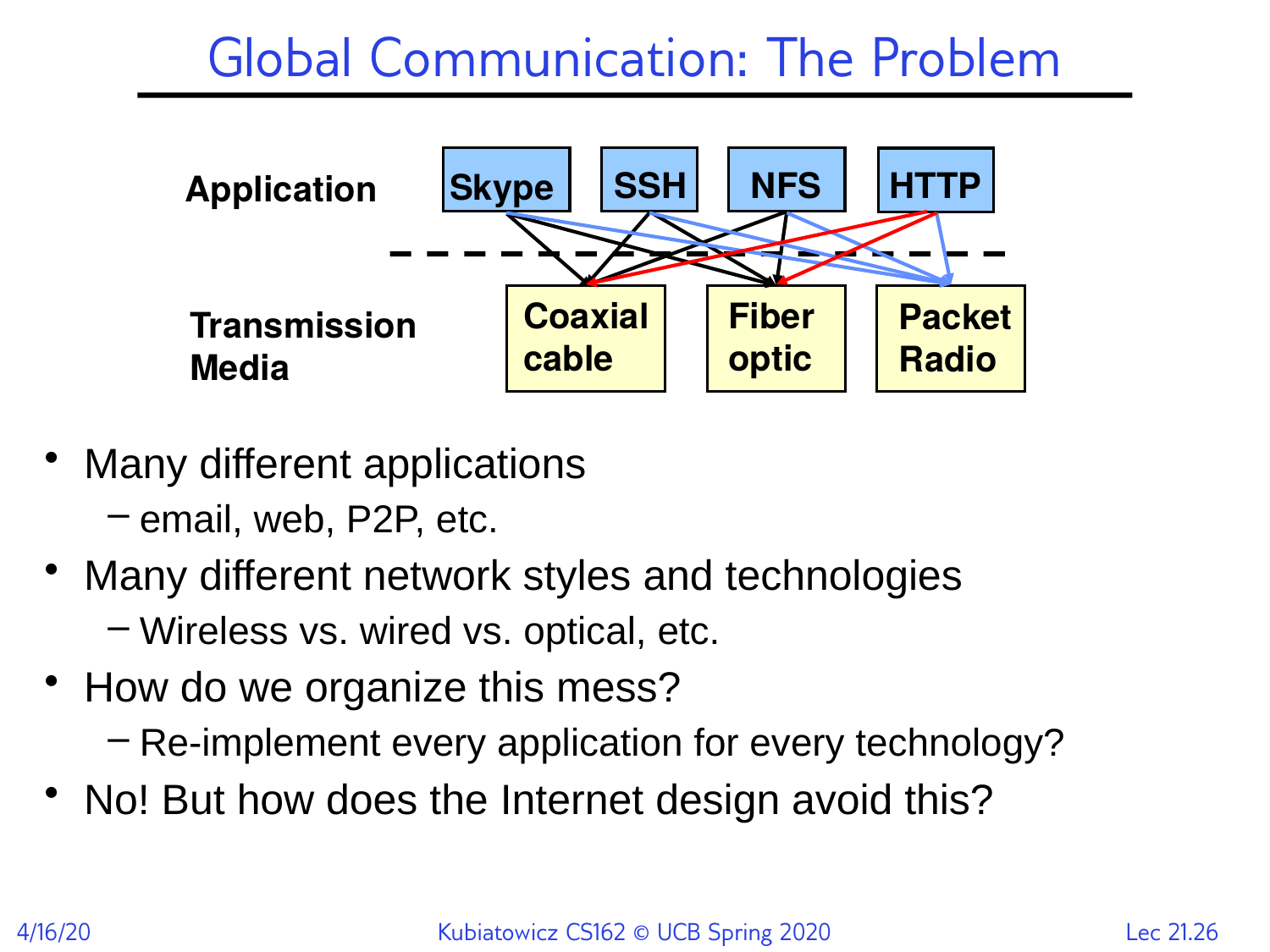

# Global Communication: The Problem

HTTP
SSH
NFS
Skype
Application

Packet
Radio
Coaxial
cable
Fiber
optic
Transmission
Media
Many different applications
email, web, P2P, etc.
Many different network styles and technologies
Wireless vs. wired vs. optical, etc.
How do we organize this mess?
Re-implement every application for every technology?
No! But how does the Internet design avoid this?